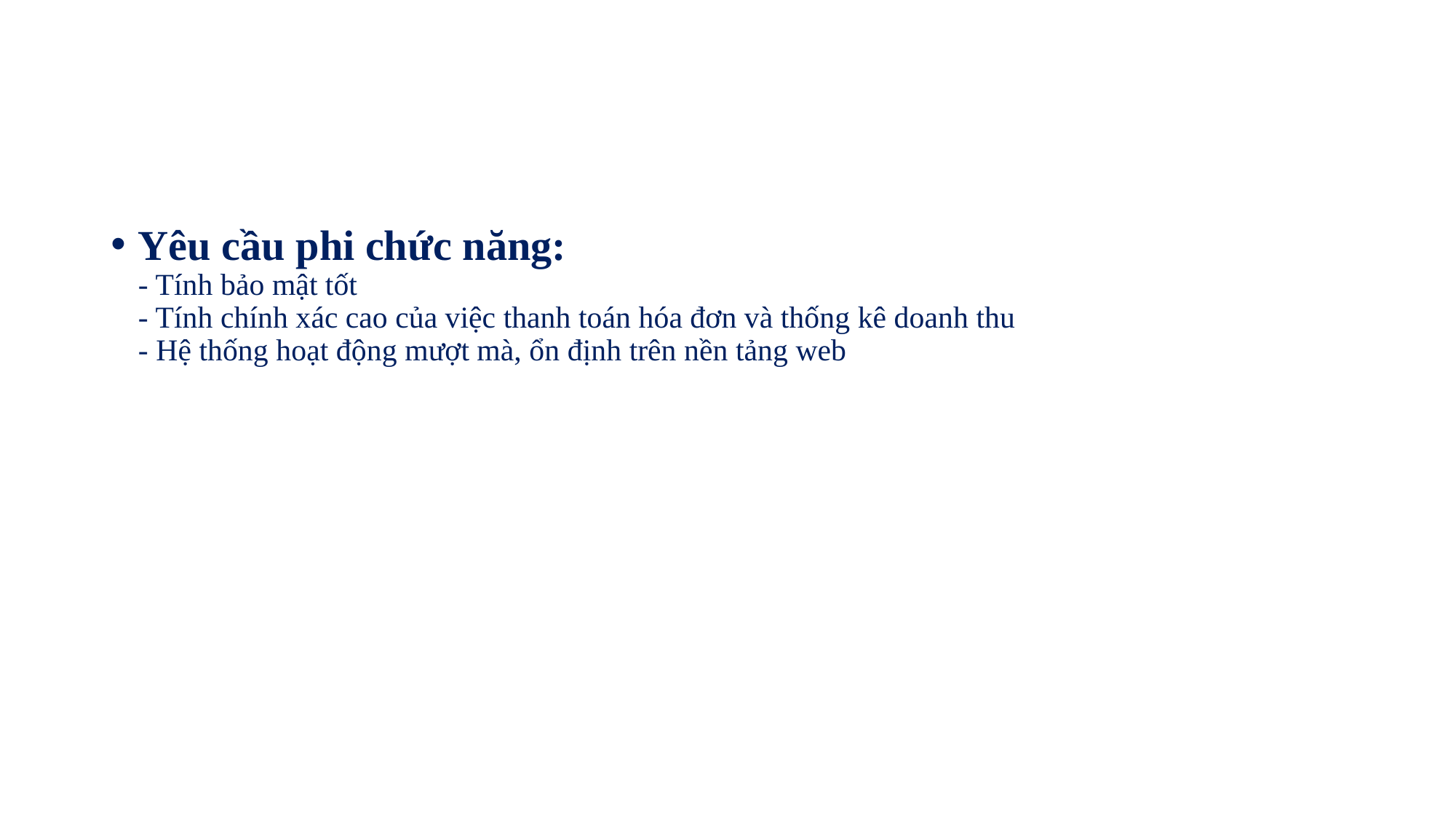

Yêu cầu phi chức năng:
- Tính bảo mật tốt
- Tính chính xác cao của việc thanh toán hóa đơn và thống kê doanh thu
- Hệ thống hoạt động mượt mà, ổn định trên nền tảng web